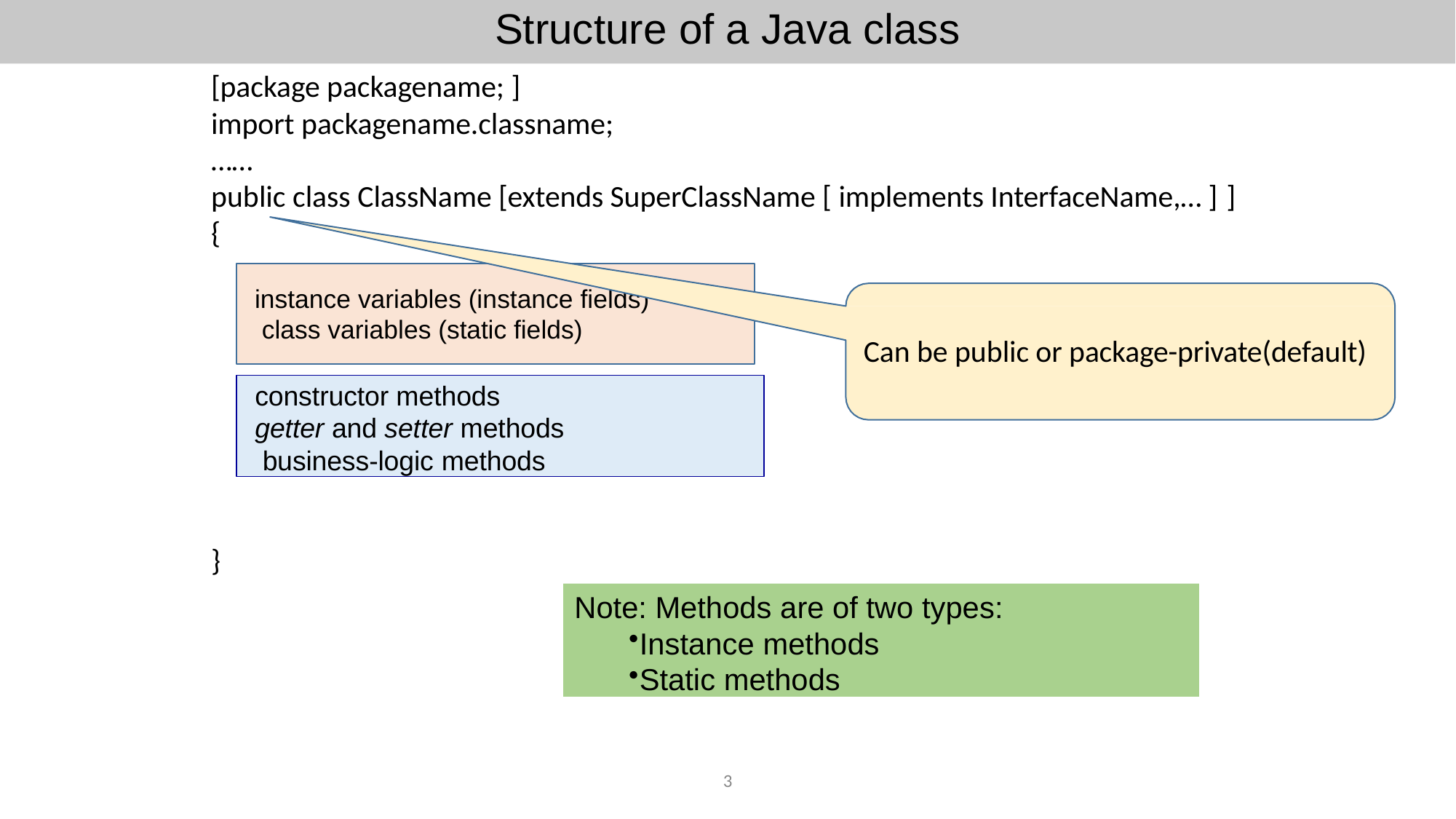

# Structure of a Java class
[package packagename; ]
import packagename.classname;
……
public class ClassName [extends SuperClassName [ implements InterfaceName,… ] ]
{

instance variables (instance fields)  class variables (static fields)
Can be public or package-private(default)
constructor methods  getter and setter methods  business-logic methods
}
Note: Methods are of two types:
Instance methods
Static methods
3